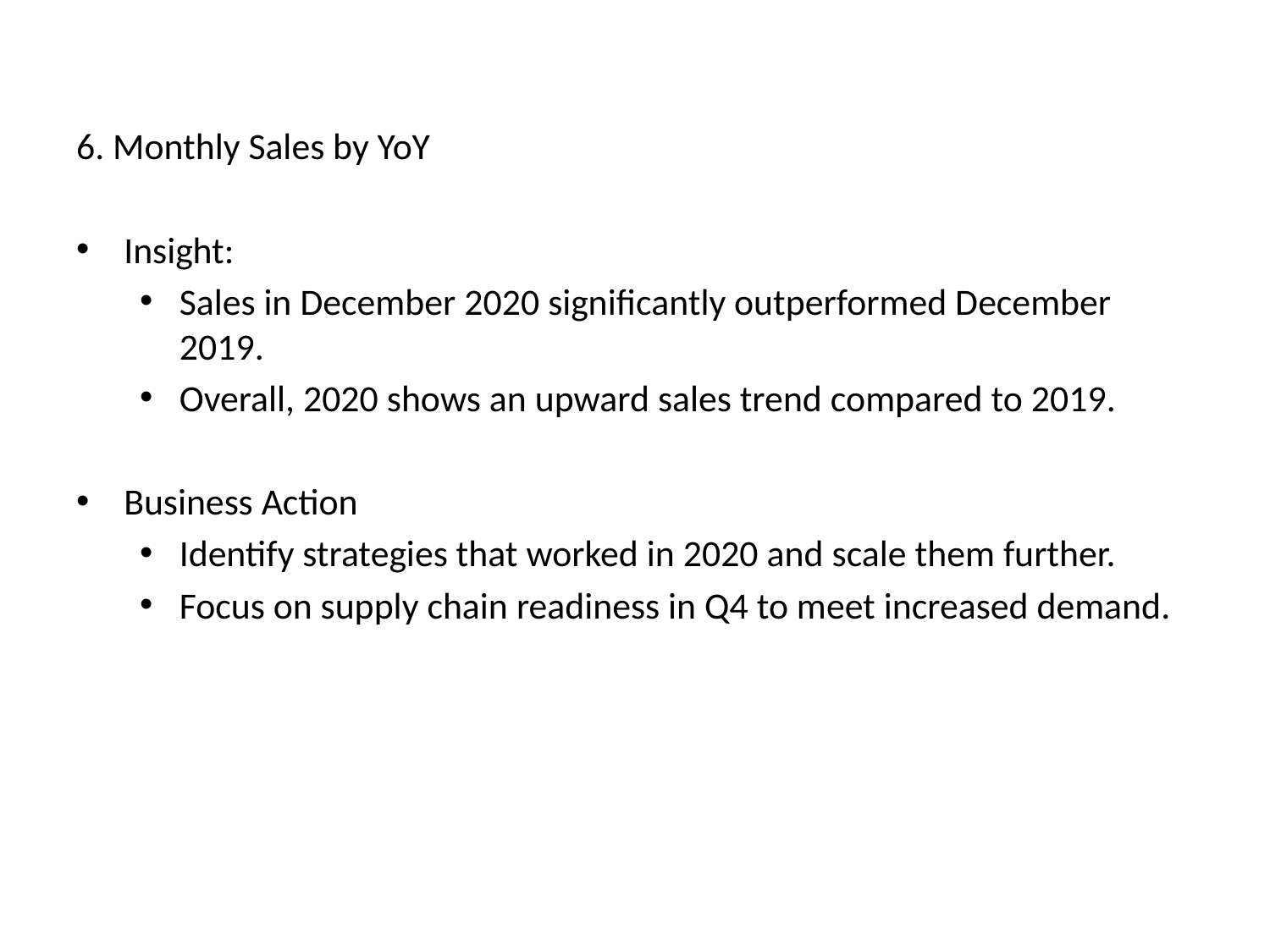

6. Monthly Sales by YoY

Insight:
Sales in December 2020 significantly outperformed December 2019.
Overall, 2020 shows an upward sales trend compared to 2019.

Business Action
Identify strategies that worked in 2020 and scale them further.
Focus on supply chain readiness in Q4 to meet increased demand.